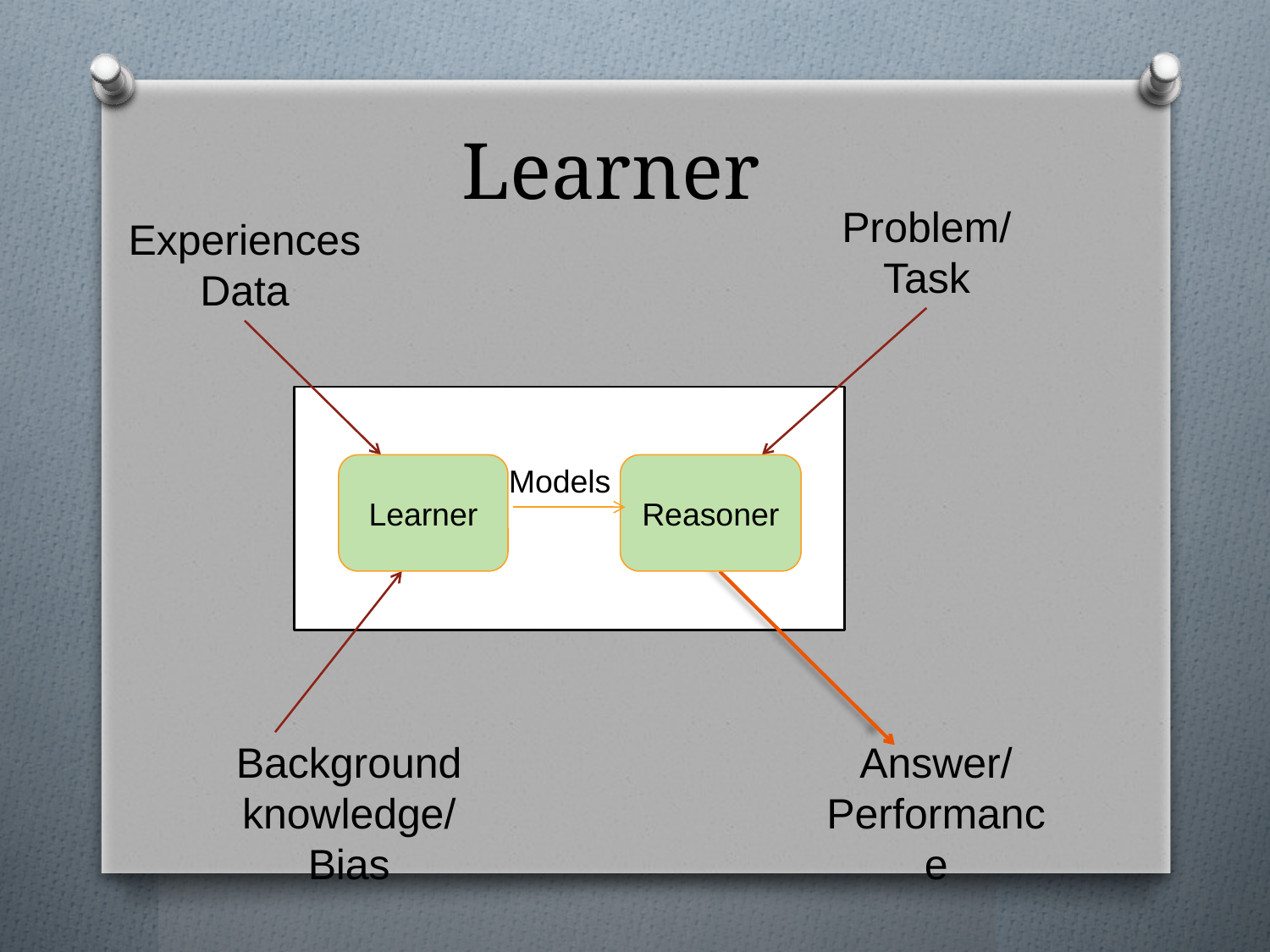

# Learner
Problem/
Task
Experiences
Data

Learner
Models
Reasoner
Background knowledge/
Bias
Answer/
Performance